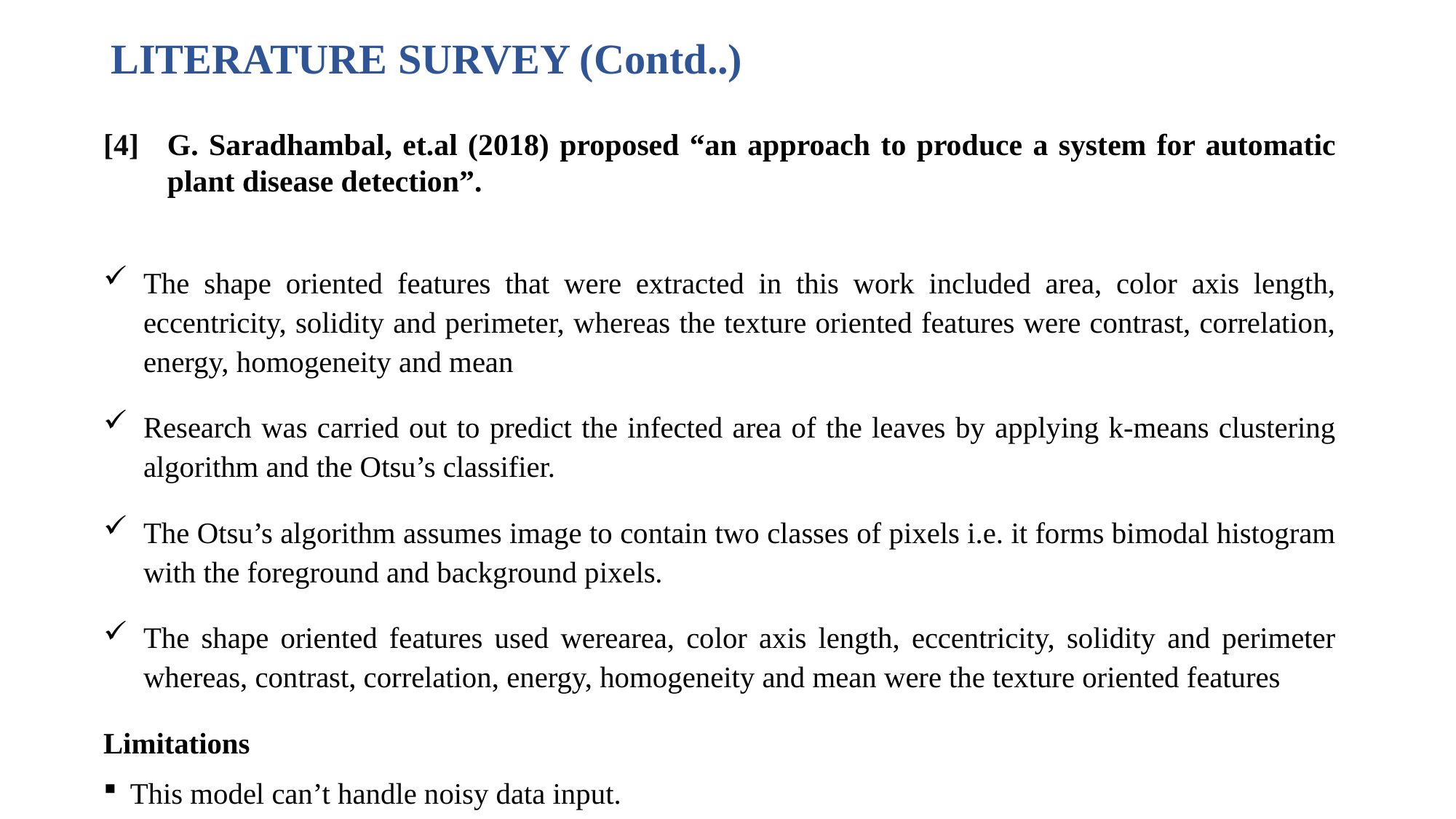

LITERATURE SURVEY (Contd..)
# [4]	G. Saradhambal, et.al (2018) proposed “an approach to produce a system for automatic plant disease detection”.
The shape oriented features that were extracted in this work included area, color axis length, eccentricity, solidity and perimeter, whereas the texture oriented features were contrast, correlation, energy, homogeneity and mean
Research was carried out to predict the infected area of the leaves by applying k-means clustering algorithm and the Otsu’s classifier.
The Otsu’s algorithm assumes image to contain two classes of pixels i.e. it forms bimodal histogram with the foreground and background pixels.
The shape oriented features used werearea, color axis length, eccentricity, solidity and perimeter whereas, contrast, correlation, energy, homogeneity and mean were the texture oriented features
Limitations
This model can’t handle noisy data input.